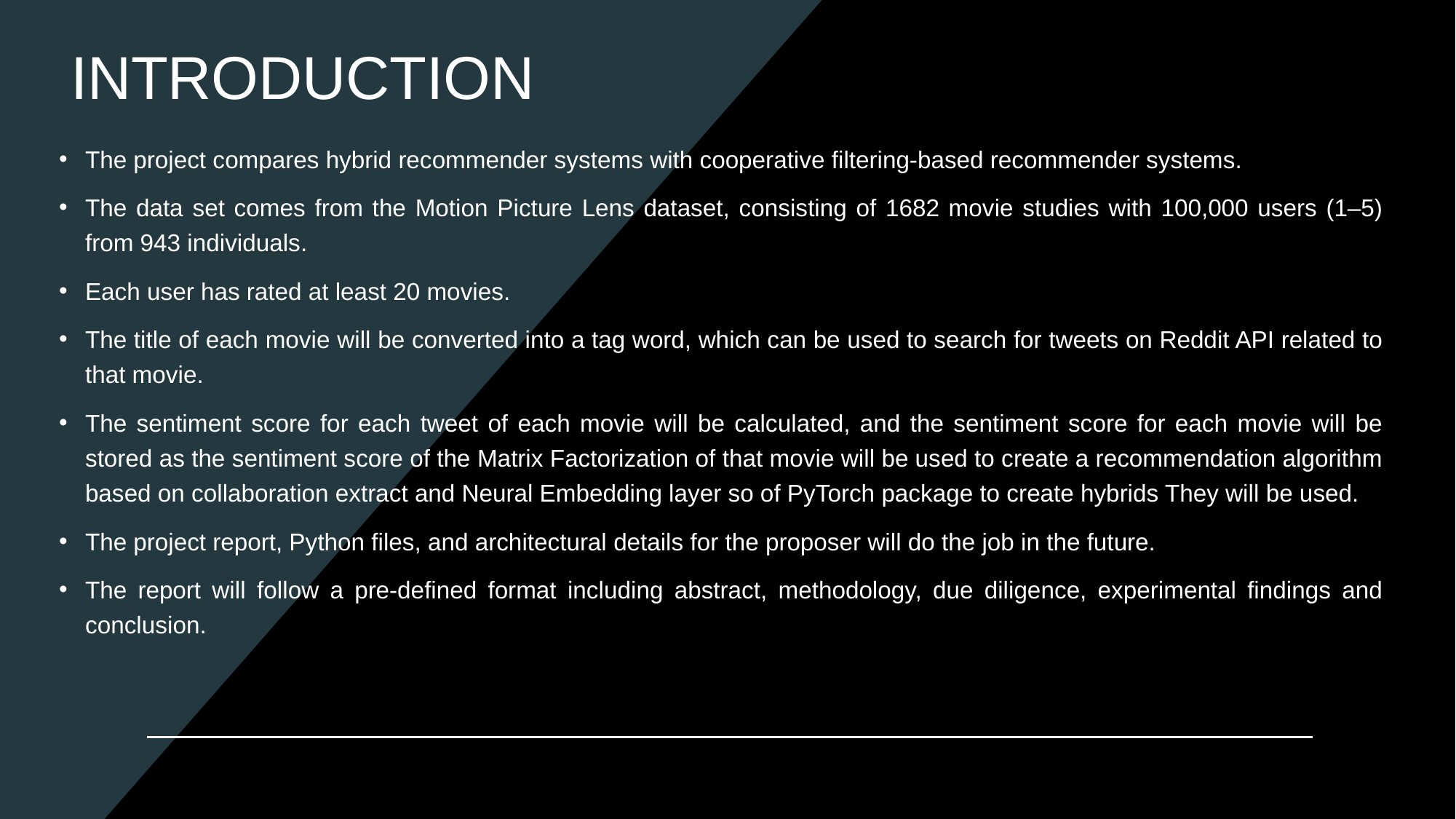

# INTRODUCTION
The project compares hybrid recommender systems with cooperative filtering-based recommender systems.
The data set comes from the Motion Picture Lens dataset, consisting of 1682 movie studies with 100,000 users (1–5) from 943 individuals.
Each user has rated at least 20 movies.
The title of each movie will be converted into a tag word, which can be used to search for tweets on Reddit API related to that movie.
The sentiment score for each tweet of each movie will be calculated, and the sentiment score for each movie will be stored as the sentiment score of the Matrix Factorization of that movie will be used to create a recommendation algorithm based on collaboration extract and Neural Embedding layer so of PyTorch package to create hybrids They will be used.
The project report, Python files, and architectural details for the proposer will do the job in the future.
The report will follow a pre-defined format including abstract, methodology, due diligence, experimental findings and conclusion.